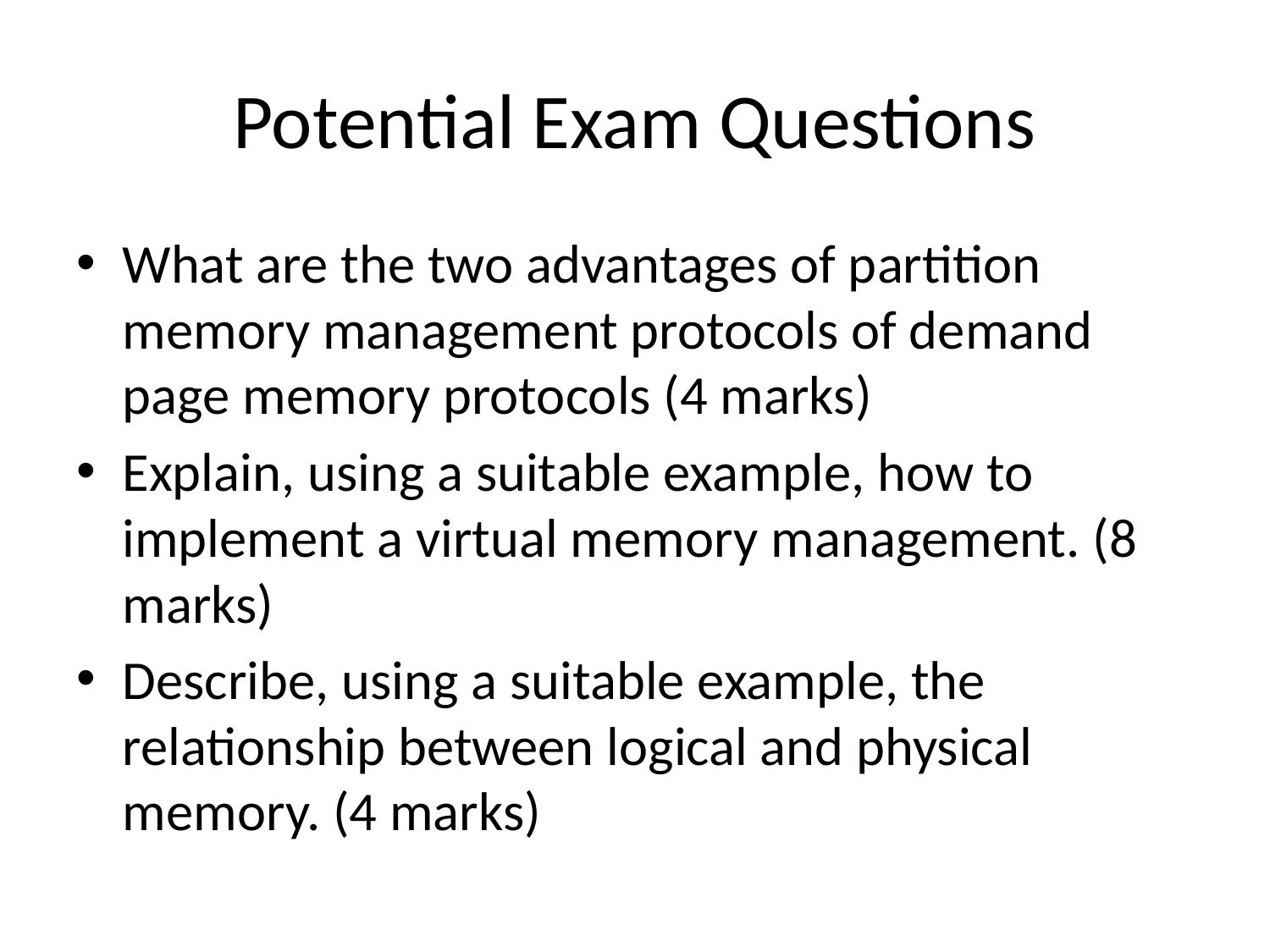

# Potential Exam Questions
What are the two advantages of partition memory management protocols of demand page memory protocols (4 marks)
Explain, using a suitable example, how to implement a virtual memory management. (8 marks)
Describe, using a suitable example, the relationship between logical and physical memory. (4 marks)